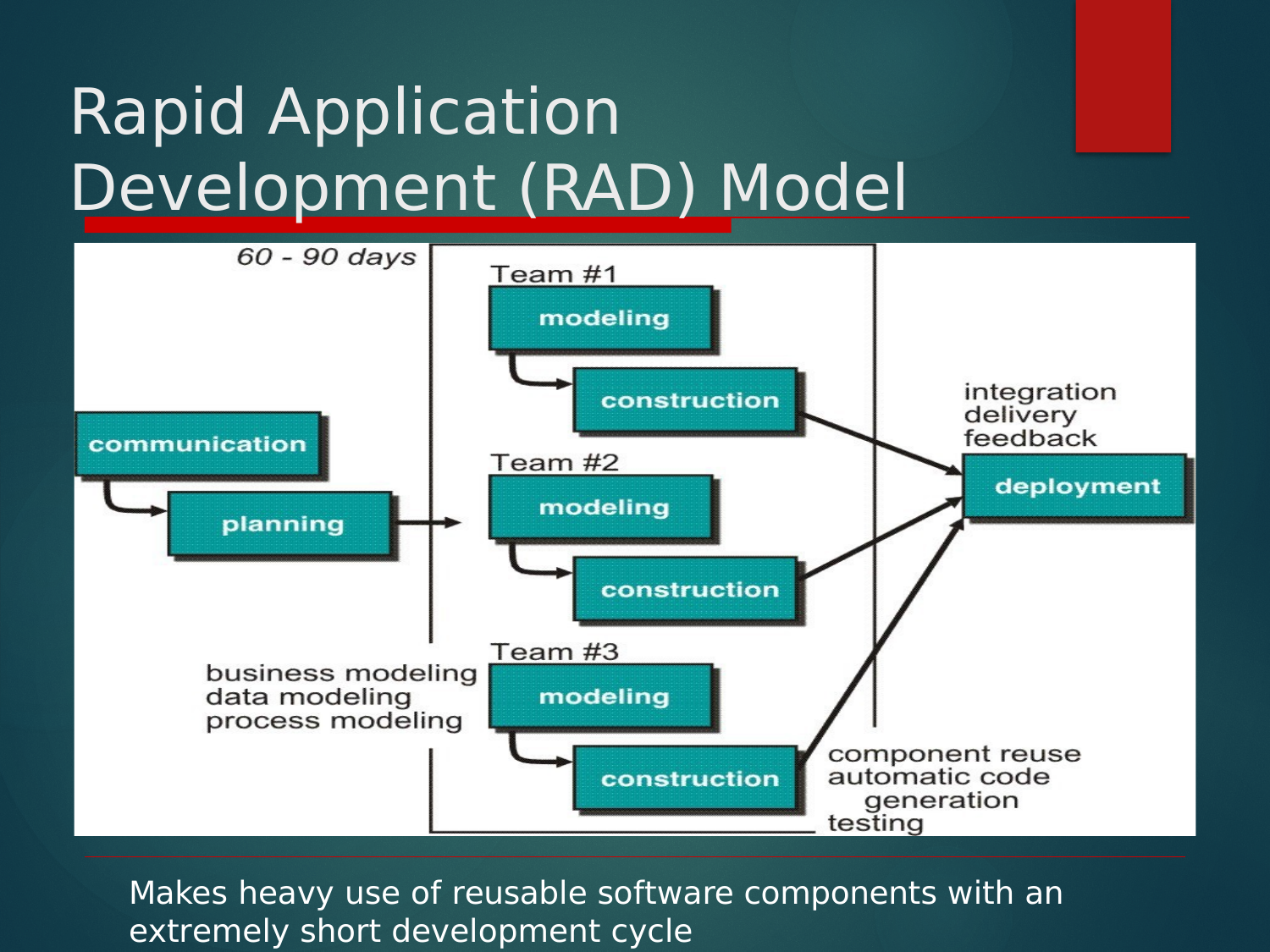

# Rapid Application Development (RAD) Model

Makes heavy use of reusable software components with an extremely short development cycle